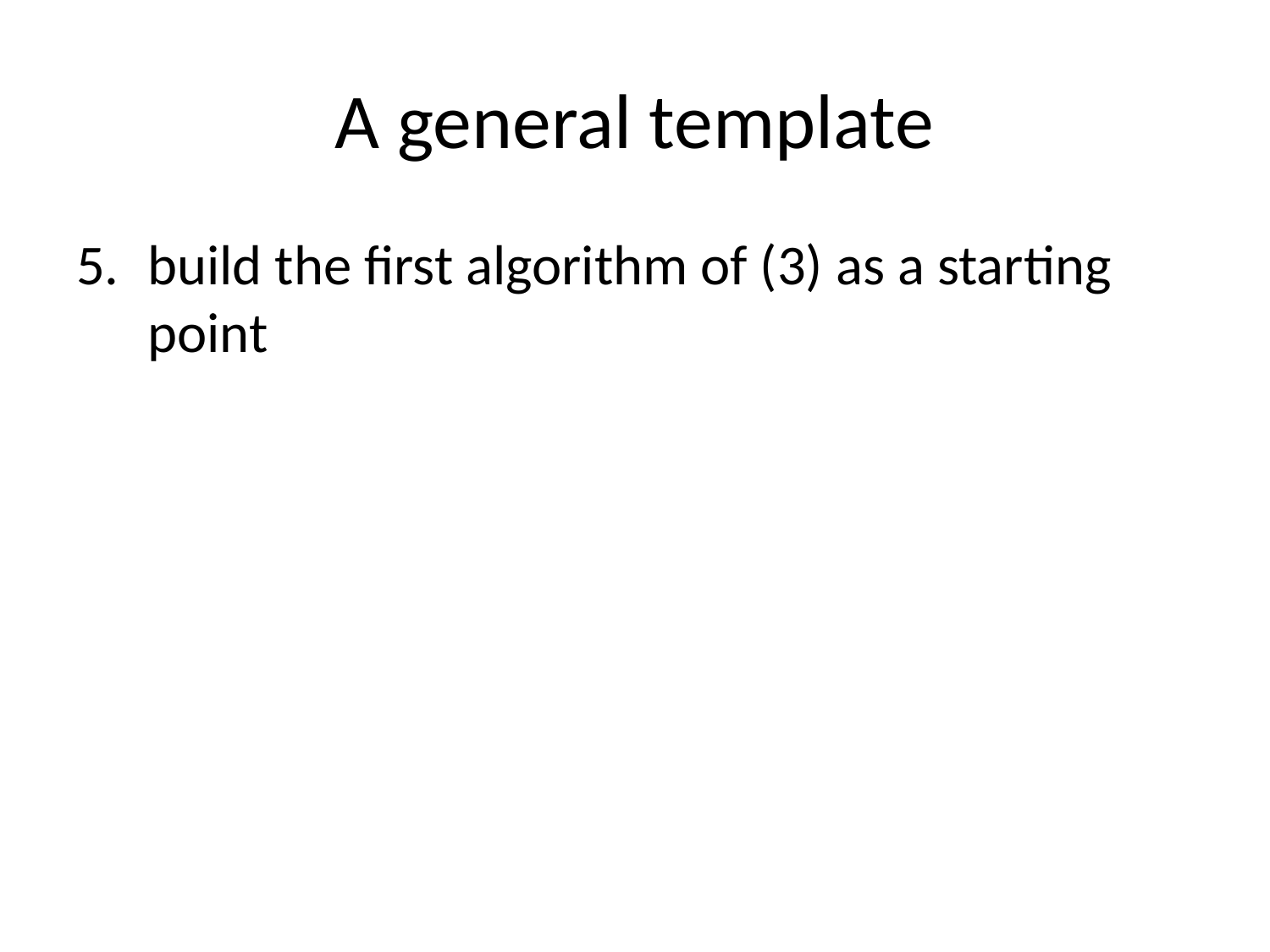

# A general template
build the first algorithm of (3) as a starting point